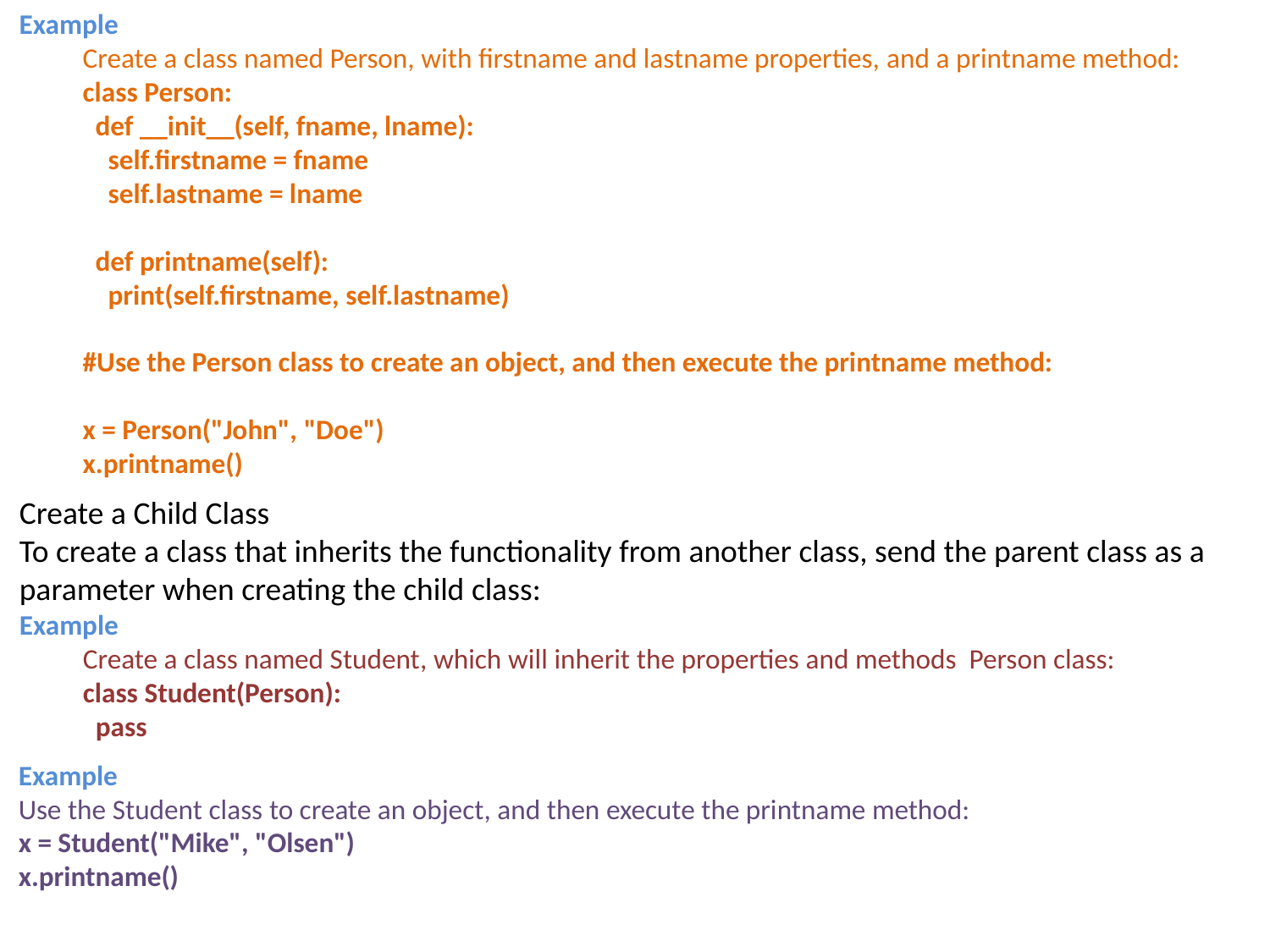

Example
Create a class named Person, with firstname and lastname properties, and a printname method:
class Person:
  def __init__(self, fname, lname):
    self.firstname = fname
    self.lastname = lname
  def printname(self):
    print(self.firstname, self.lastname)
#Use the Person class to create an object, and then execute the printname method:
x = Person("John", "Doe")
x.printname()
Create a Child Class
To create a class that inherits the functionality from another class, send the parent class as a
parameter when creating the child class:
Example
Create a class named Student, which will inherit the properties and methods  Person class:
class Student(Person):
  pass

Example
Use the Student class to create an object, and then execute the printname method:
x = Student("Mike", "Olsen")
x.printname()